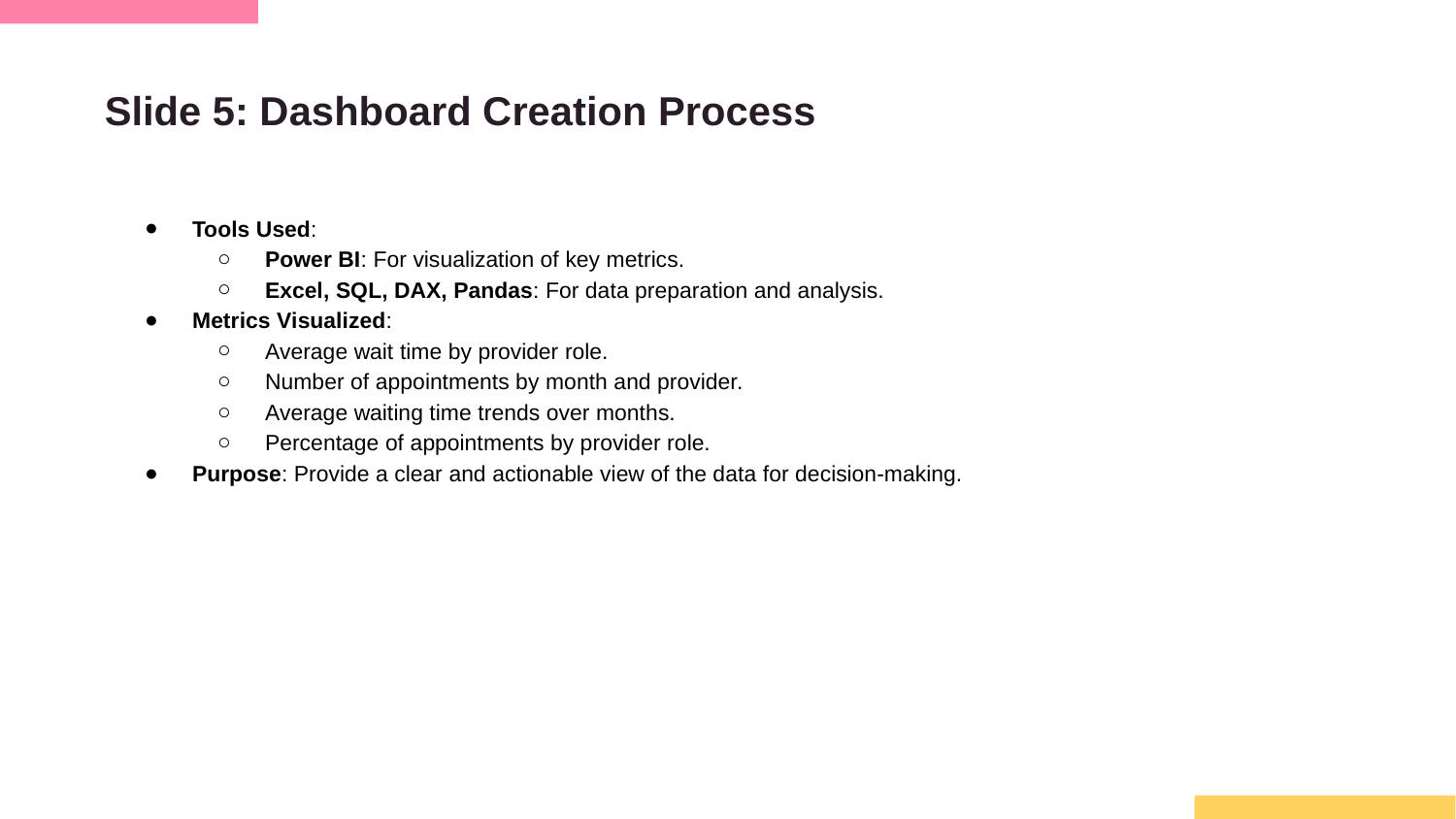

# Slide 5: Dashboard Creation Process
Tools Used:
Power BI: For visualization of key metrics.
Excel, SQL, DAX, Pandas: For data preparation and analysis.
Metrics Visualized:
Average wait time by provider role.
Number of appointments by month and provider.
Average waiting time trends over months.
Percentage of appointments by provider role.
Purpose: Provide a clear and actionable view of the data for decision-making.